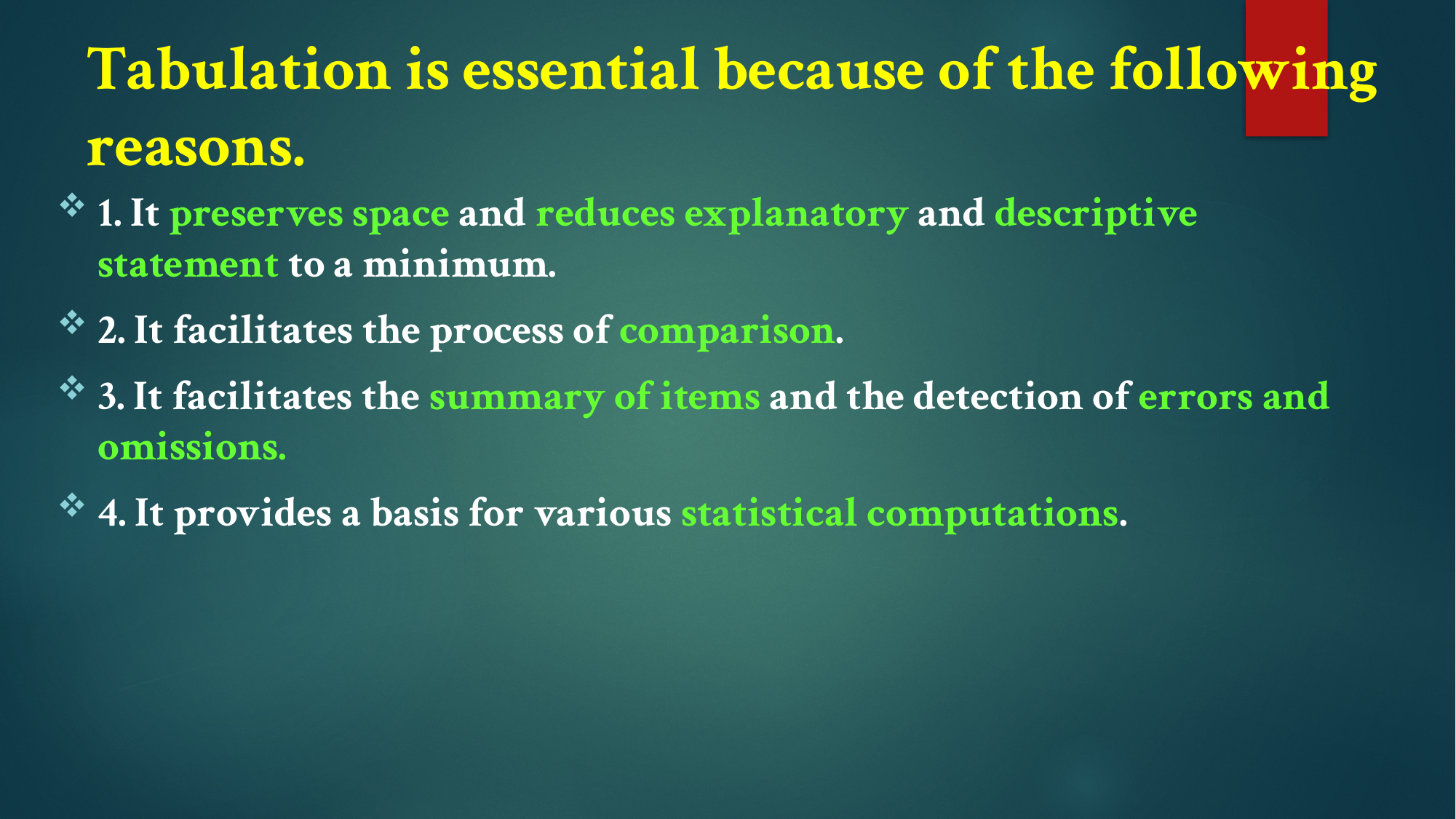

# Tabulation is essential because of the following reasons.
1. It preserves space and reduces explanatory and descriptive statement to a minimum.
2. It facilitates the process of comparison.
3. It facilitates the summary of items and the detection of errors and omissions.
4. It provides a basis for various statistical computations.